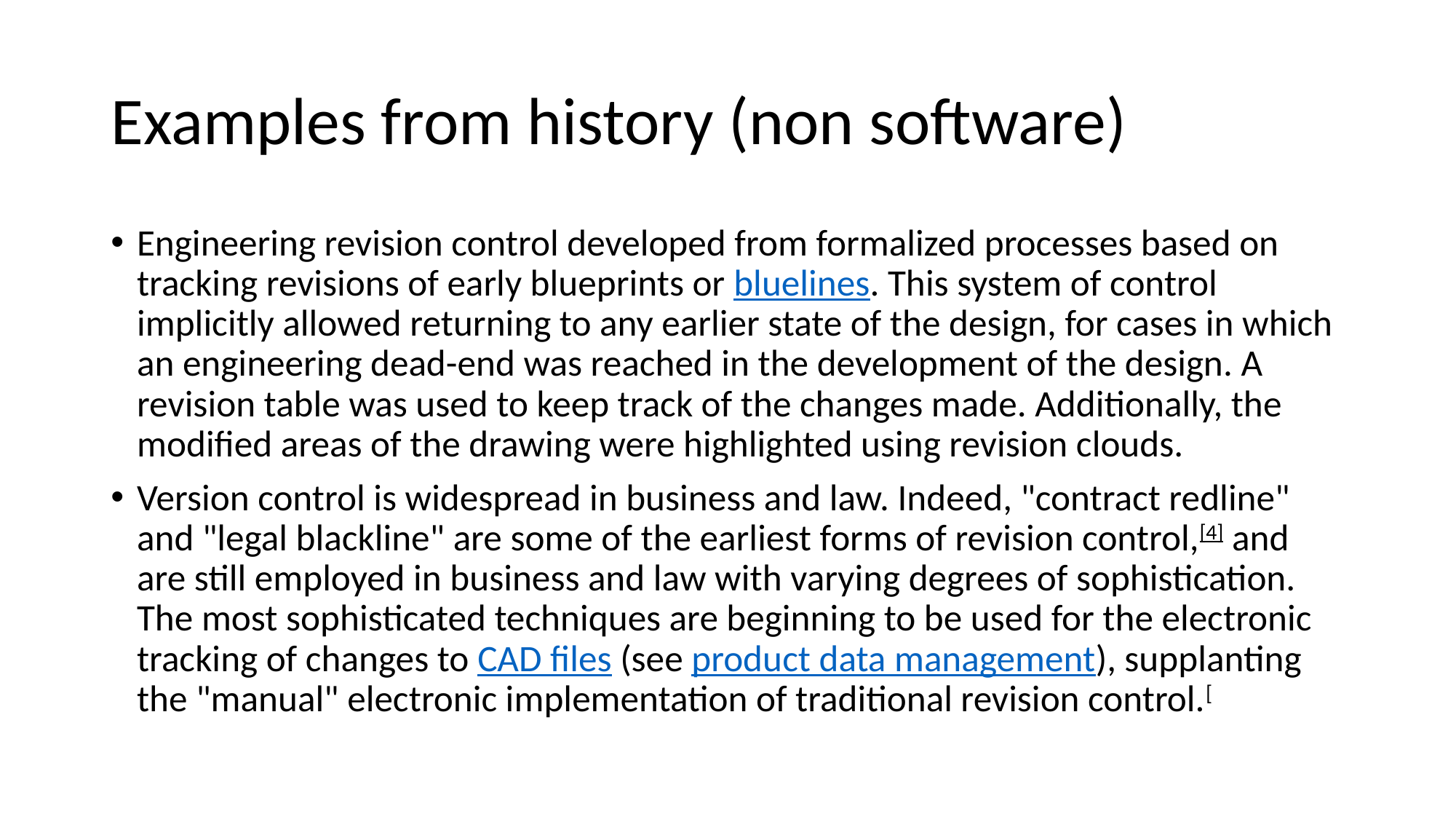

# Examples from history (non software)
Engineering revision control developed from formalized processes based on tracking revisions of early blueprints or bluelines. This system of control implicitly allowed returning to any earlier state of the design, for cases in which an engineering dead-end was reached in the development of the design. A revision table was used to keep track of the changes made. Additionally, the modified areas of the drawing were highlighted using revision clouds.
Version control is widespread in business and law. Indeed, "contract redline" and "legal blackline" are some of the earliest forms of revision control,[4] and are still employed in business and law with varying degrees of sophistication. The most sophisticated techniques are beginning to be used for the electronic tracking of changes to CAD files (see product data management), supplanting the "manual" electronic implementation of traditional revision control.[